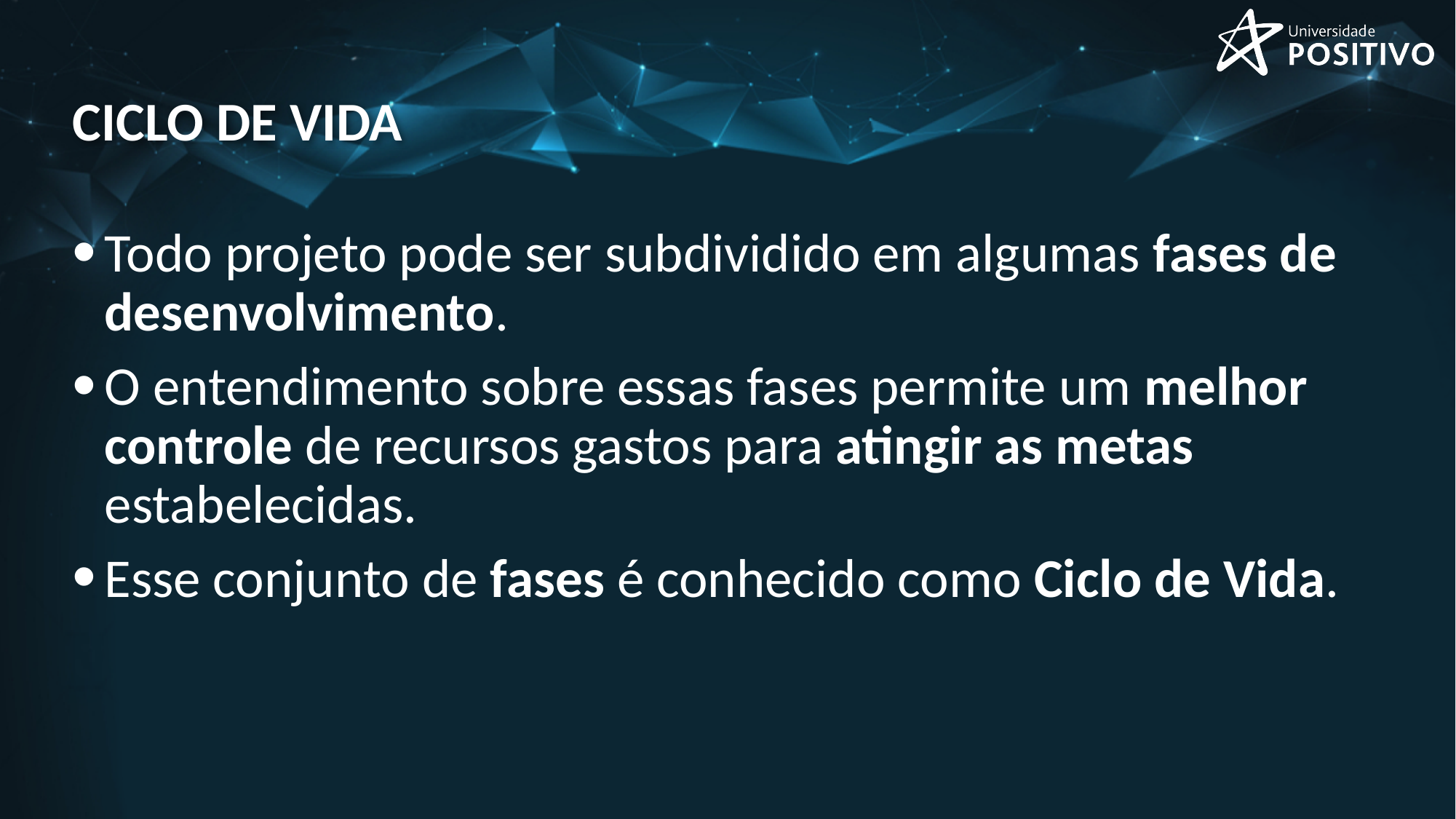

# Ciclo de vida
Todo projeto pode ser subdividido em algumas fases de desenvolvimento.
O entendimento sobre essas fases permite um melhor controle de recursos gastos para atingir as metas estabelecidas.
Esse conjunto de fases é conhecido como Ciclo de Vida.